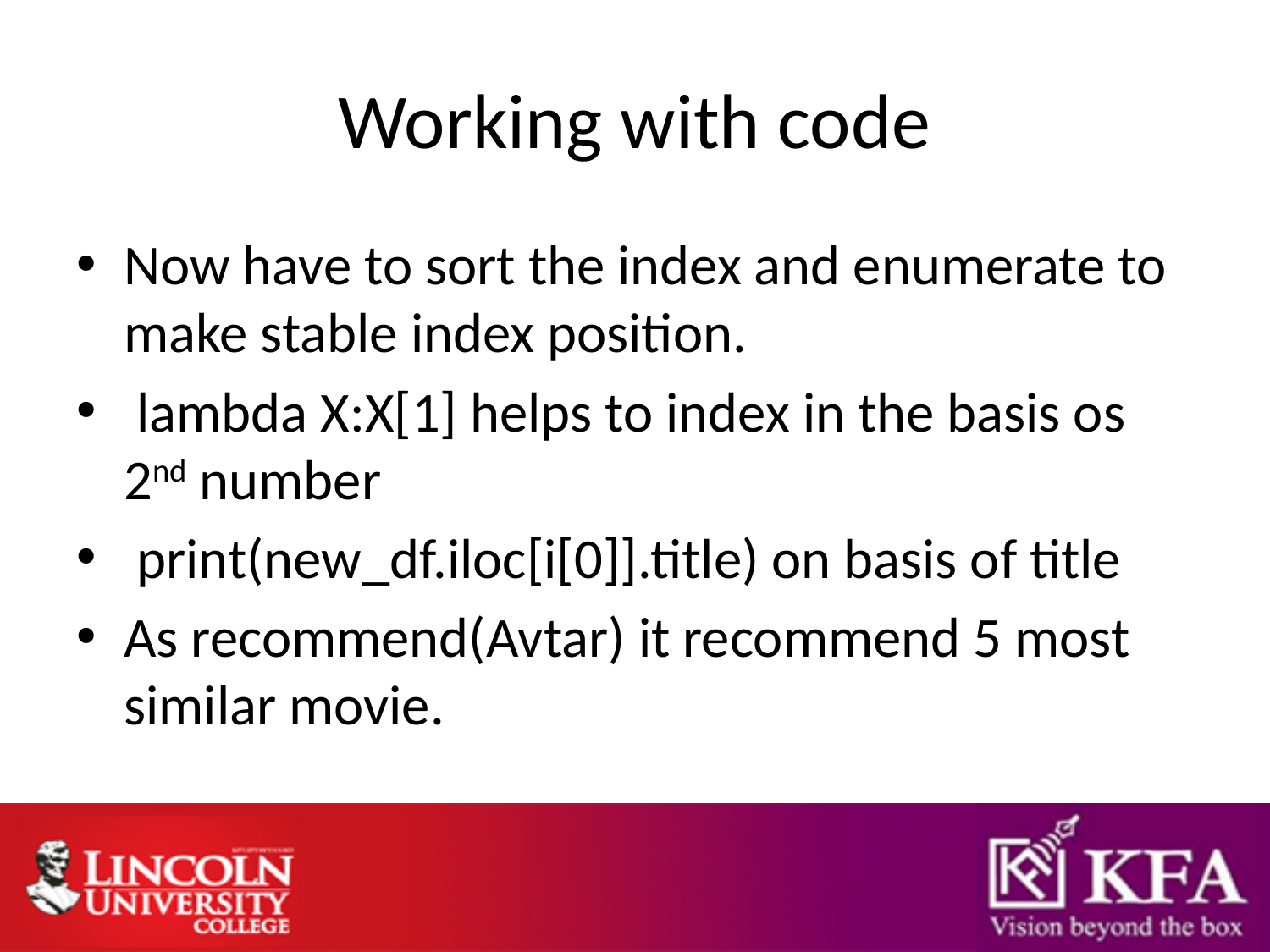

# Working with code
Now have to sort the index and enumerate to make stable index position.
 lambda X:X[1] helps to index in the basis os 2nd number
 print(new_df.iloc[i[0]].title) on basis of title
As recommend(Avtar) it recommend 5 most similar movie.